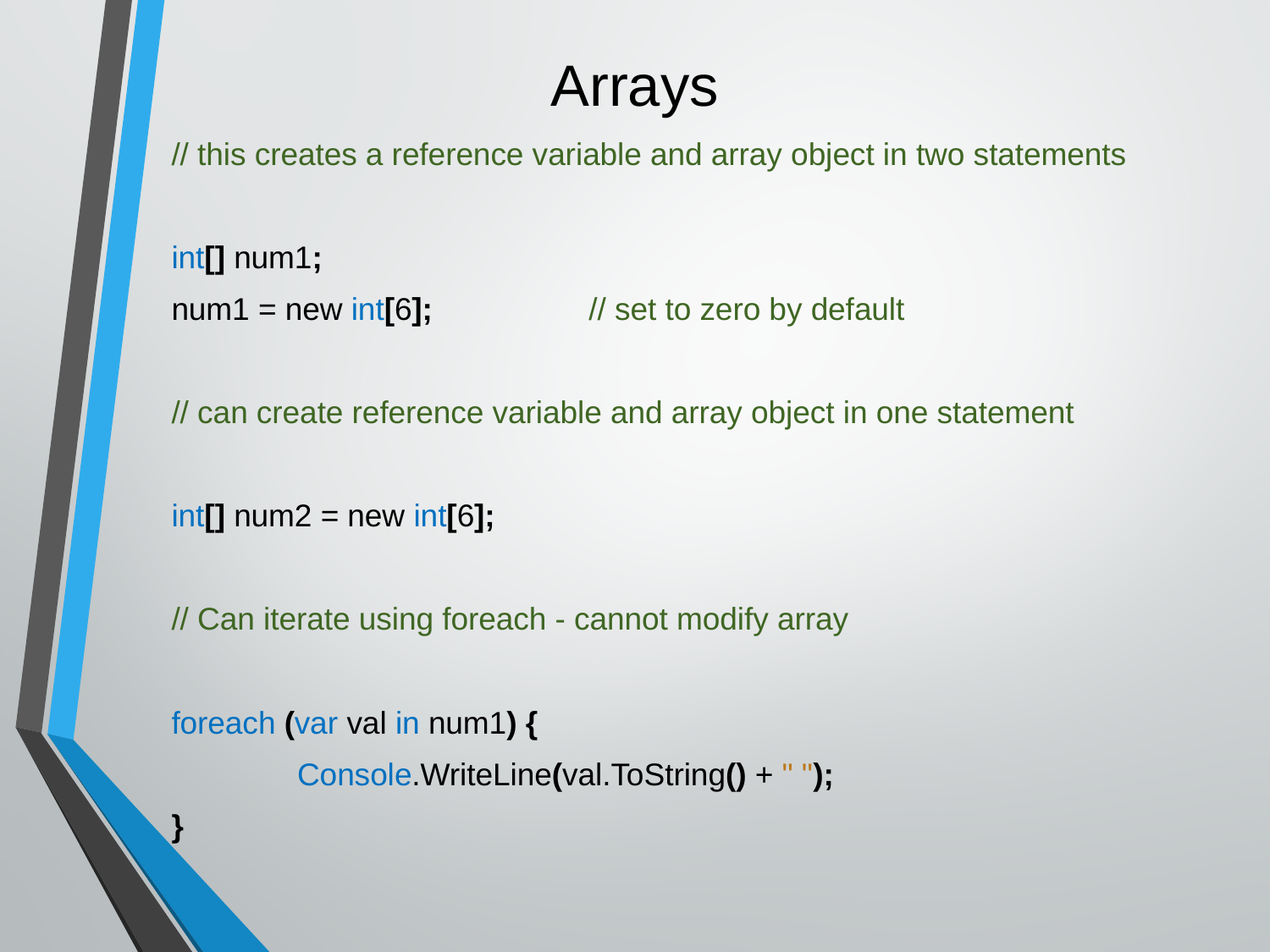

# Arrays
// this creates a reference variable and array object in two statements

int[] num1;
num1 = new int[6];                  // set to zero by default

// can create reference variable and array object in one statement

int[] num2 = new int[6];

// Can iterate using foreach - cannot modify array

foreach (var val in num1) {
	Console.WriteLine(val.ToString() + " ");
}